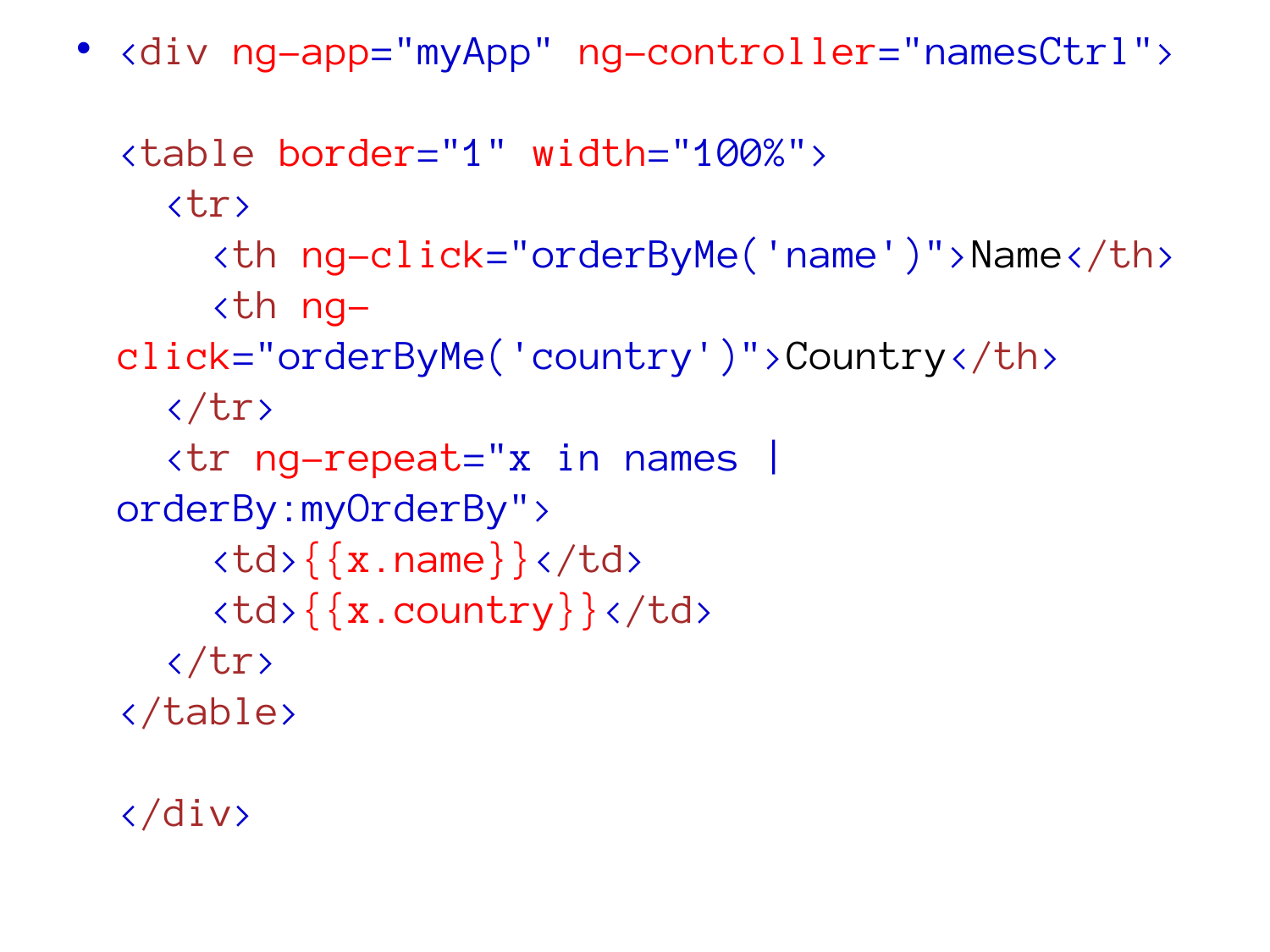

<div ng-app="myApp" ng-controller="namesCtrl">
<table border="1" width="100%">
  <tr>
    <th ng-click="orderByMe('name')">Name</th>
    <th ng-click="orderByMe('country')">Country</th>
  </tr>
  <tr ng-repeat="x in names | orderBy:myOrderBy">
    <td>{{x.name}}</td>
    <td>{{x.country}}</td>
  </tr>
</table>
</div>